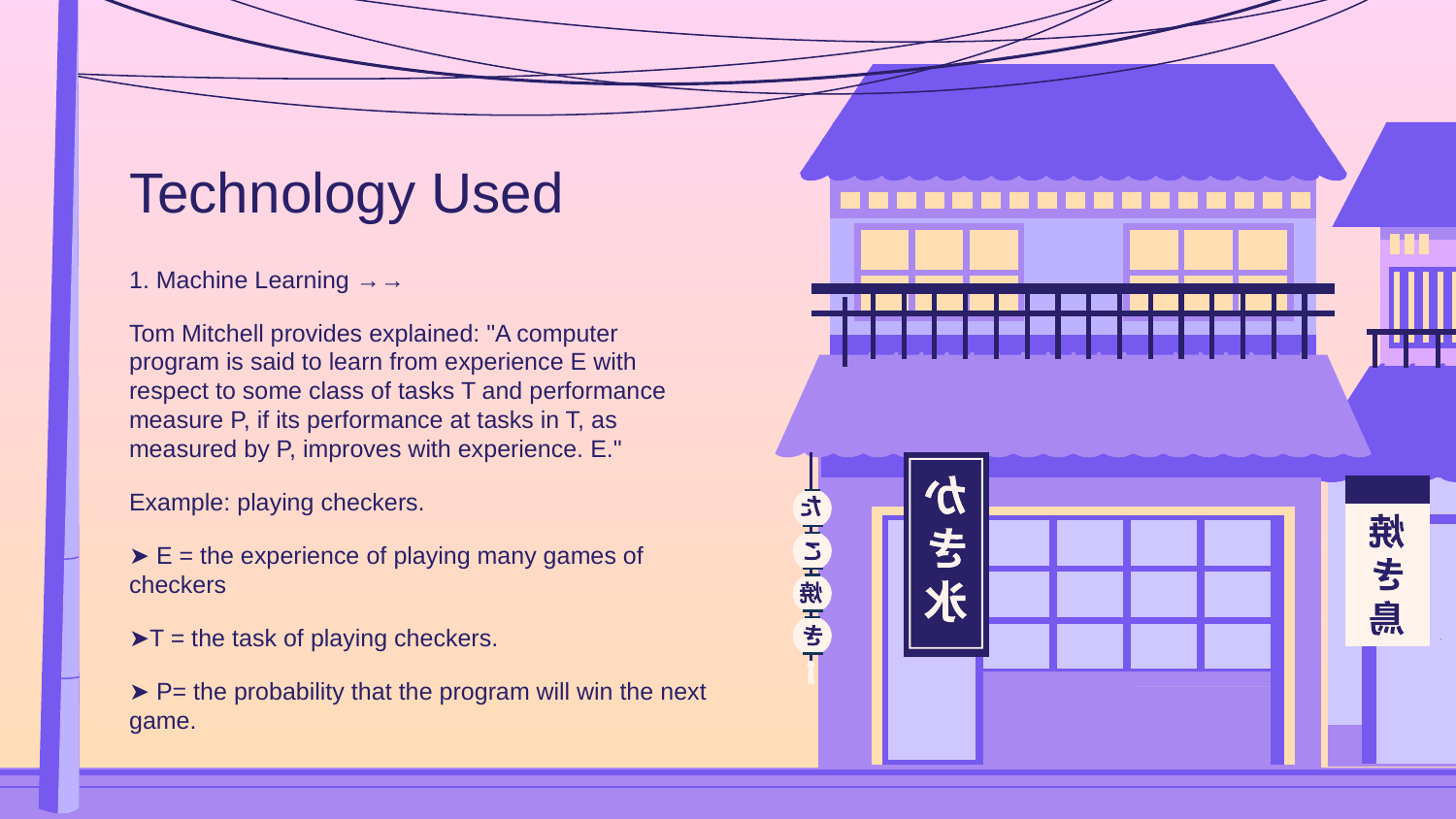

# Technology Used

1. Machine Learning →→
Tom Mitchell provides explained: "A computer program is said to learn from experience E with respect to some class of tasks T and performance measure P, if its performance at tasks in T, as measured by P, improves with experience. E."
Example: playing checkers.
➤ E = the experience of playing many games of checkers
➤T = the task of playing checkers.
➤ P= the probability that the program will win the next game.